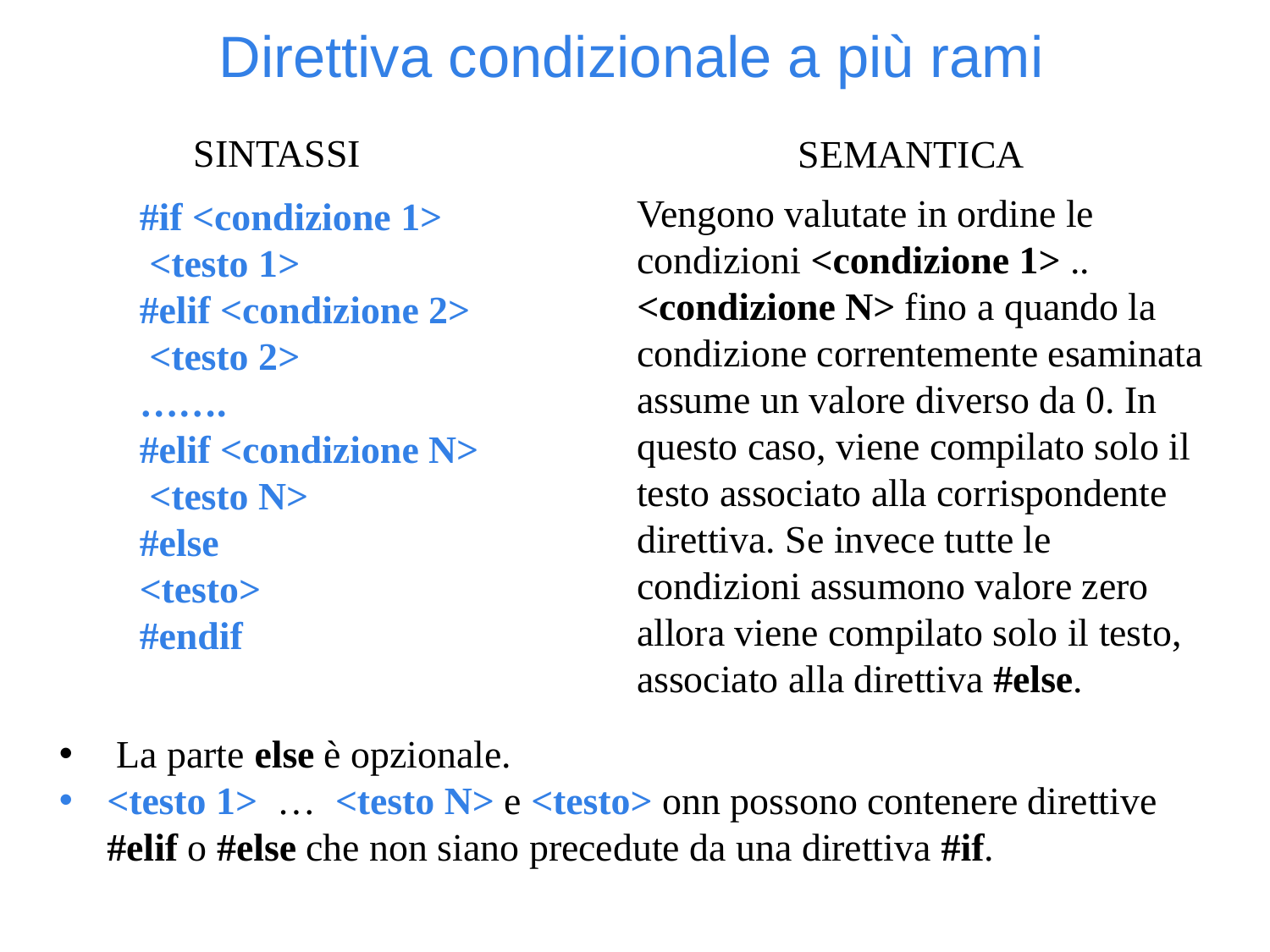

Direttiva condizionale a più rami
SINTASSI
SEMANTICA

Vengono valutate in ordine le condizioni <condizione 1> .. <condizione N> fino a quando la condizione correntemente esaminata assume un valore diverso da 0. In questo caso, viene compilato solo il testo associato alla corrispondente direttiva. Se invece tutte le condizioni assumono valore zero allora viene compilato solo il testo, associato alla direttiva #else.
#if <condizione 1>
 <testo 1>
#elif <condizione 2>
 <testo 2>
…….
#elif <condizione N>
 <testo N>
#else
<testo>
#endif
 La parte else è opzionale.
<testo 1>  …  <testo N> e <testo> onn possono contenere direttive #elif o #else che non siano precedute da una direttiva #if.